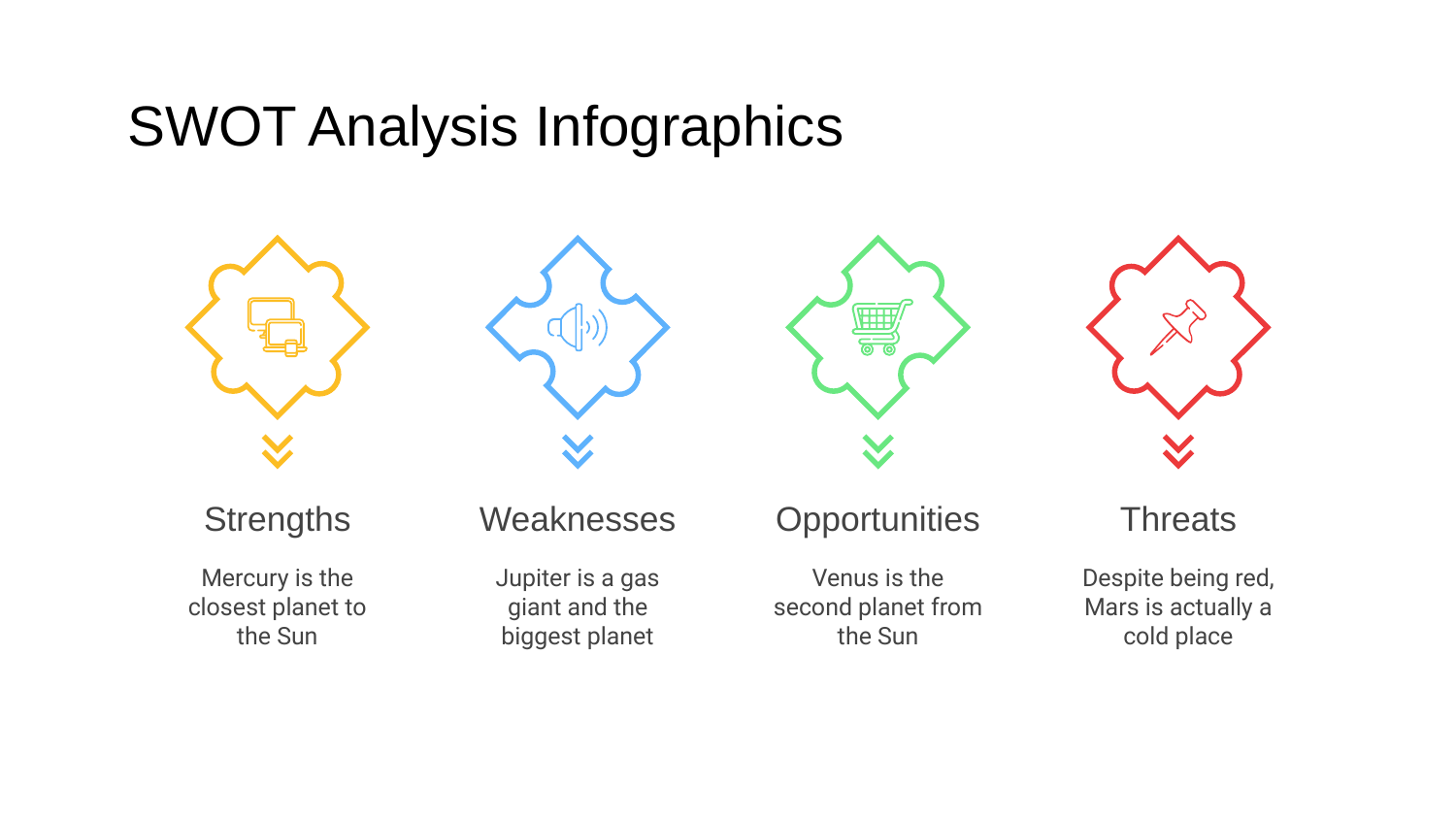

# SWOT Analysis Infographics

Opportunities
Venus is the second planet from the Sun

Threats
Despite being red, Mars is actually a cold place

Strengths
Mercury is the closest planet to the Sun

Weaknesses
Jupiter is a gas giant and the biggest planet